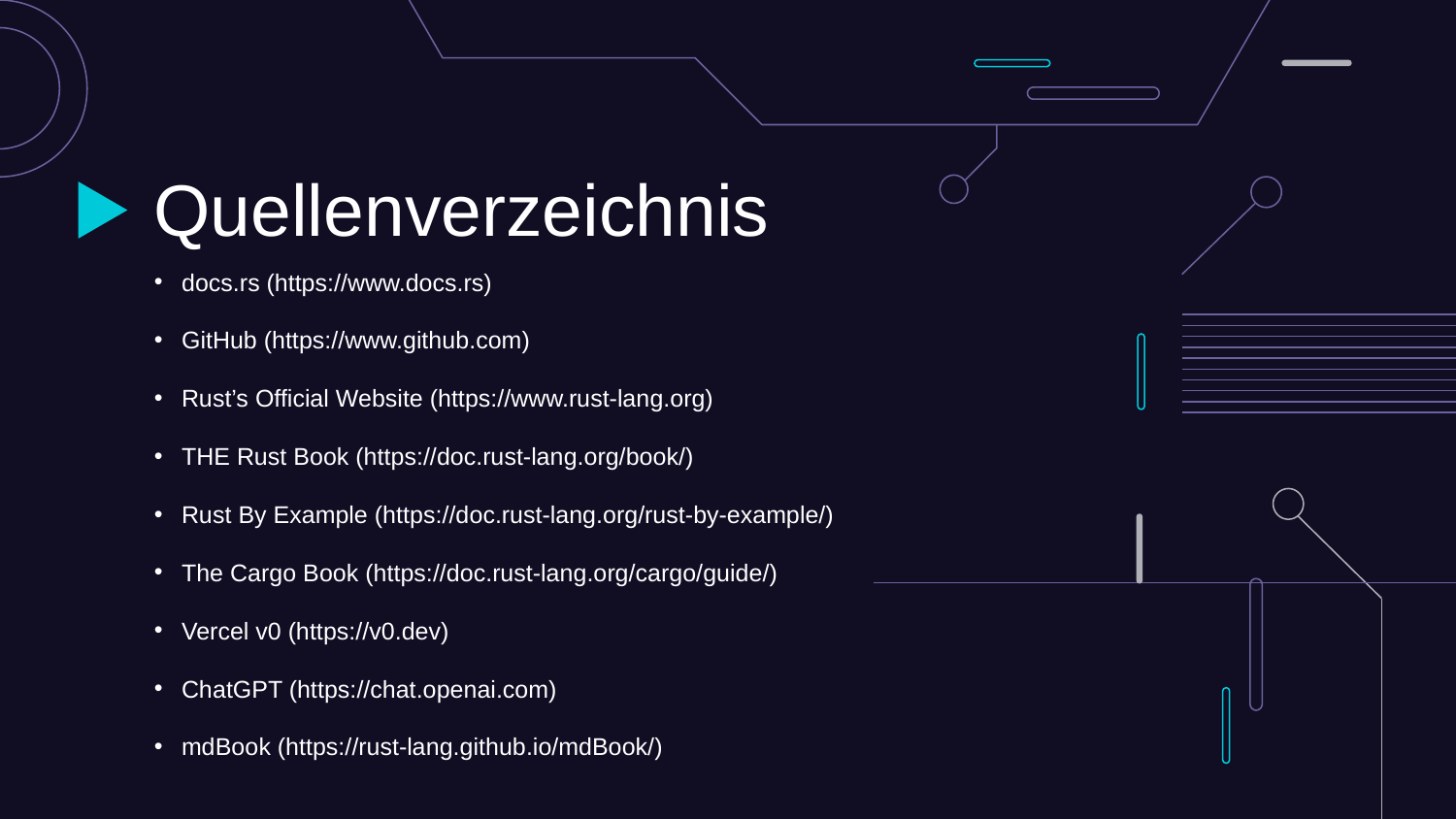

# Quellenverzeichnis

docs.rs (https://www.docs.rs)
GitHub (https://www.github.com)
Rust’s Official Website (https://www.rust-lang.org)
THE Rust Book (https://doc.rust-lang.org/book/)
Rust By Example (https://doc.rust-lang.org/rust-by-example/)
The Cargo Book (https://doc.rust-lang.org/cargo/guide/)
Vercel v0 (https://v0.dev)
ChatGPT (https://chat.openai.com)
mdBook (https://rust-lang.github.io/mdBook/)